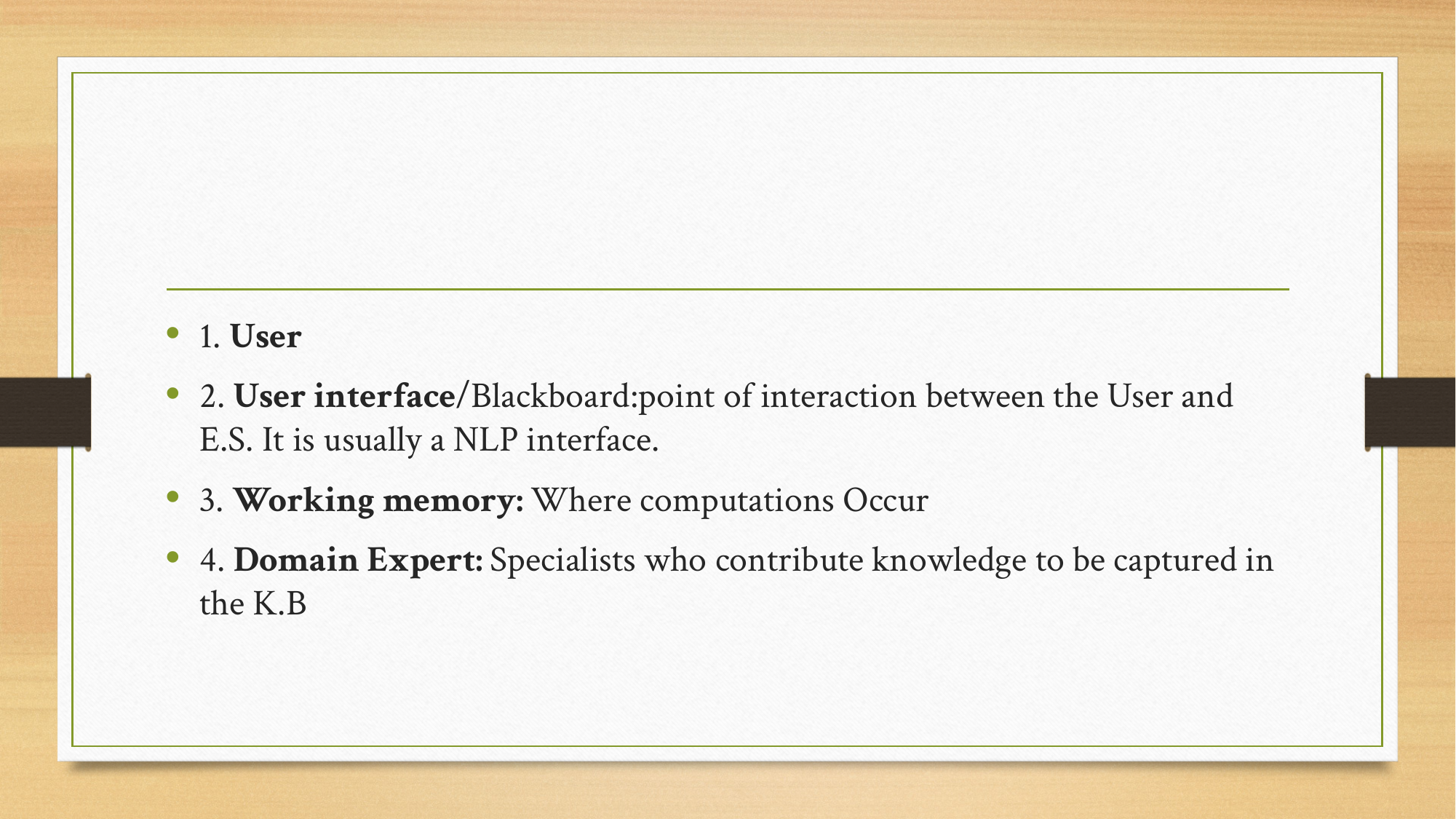

#
1. User
2. User interface/Blackboard:point of interaction between the User and E.S. It is usually a NLP interface.
3. Working memory: Where computations Occur
4. Domain Expert: Specialists who contribute knowledge to be captured in the K.B